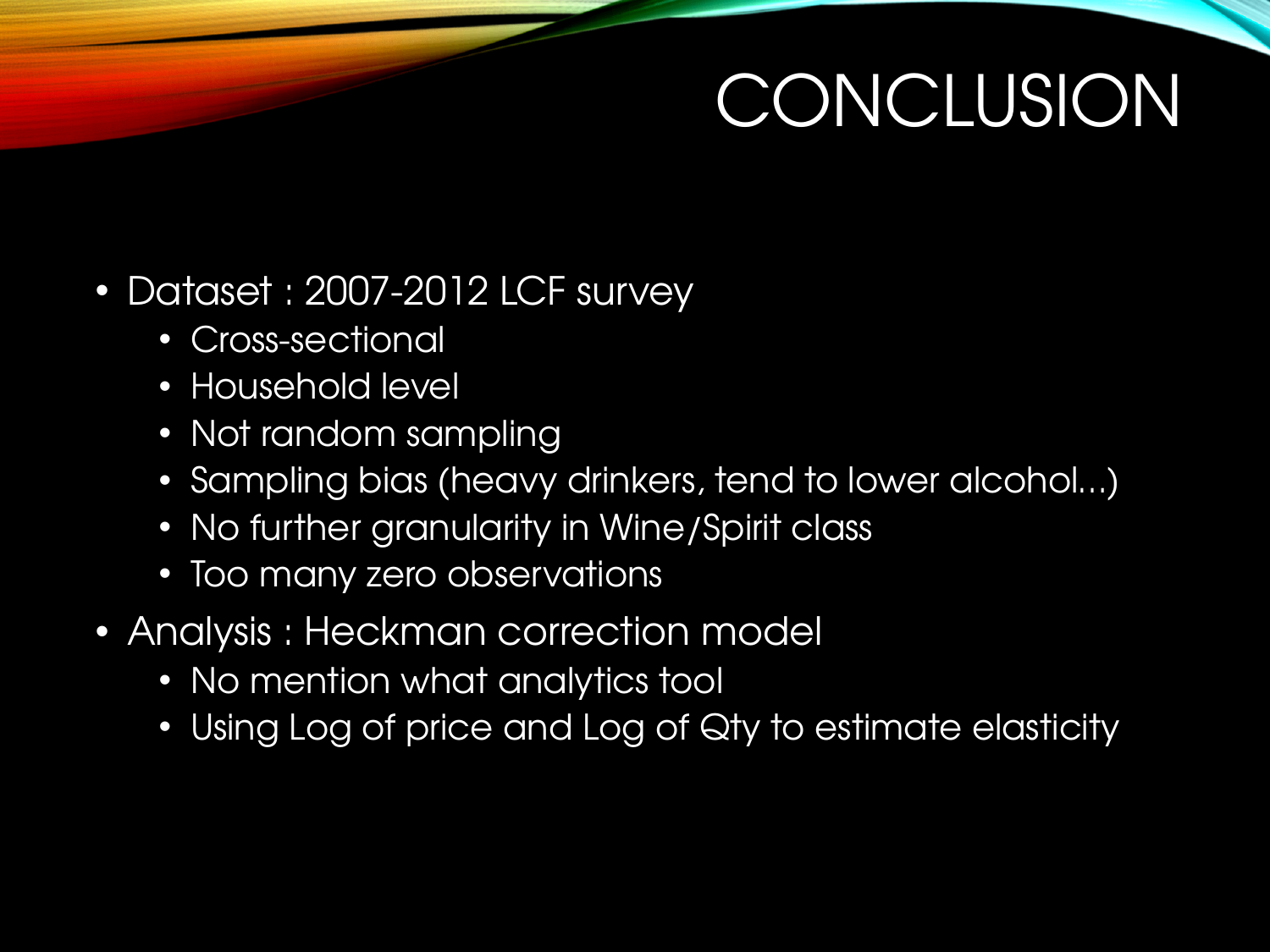

# Conclusion
Dataset : 2007-2012 LCF survey
Cross-sectional
Household level
Not random sampling
Sampling bias (heavy drinkers, tend to lower alcohol…)
No further granularity in Wine/Spirit class
Too many zero observations
Analysis : Heckman correction model
No mention what analytics tool
Using Log of price and Log of Qty to estimate elasticity